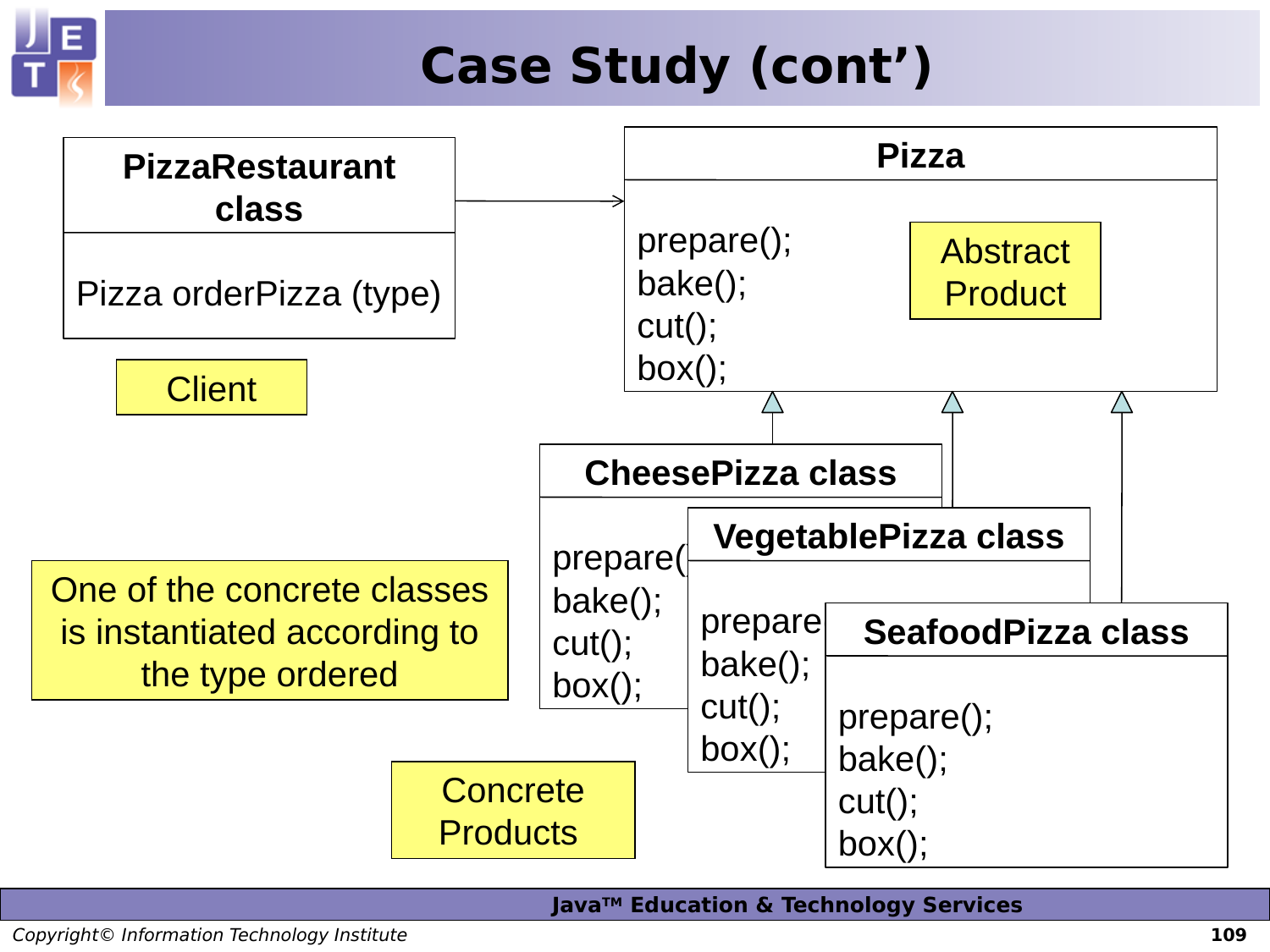

# Case Study (cont’)
Pizza

prepare();
bake();
cut();
box();
PizzaRestaurant class

Pizza orderPizza (type)
Abstract Product
Client

CheesePizza class

prepare();
bake();
cut();
box();
VegetablePizza class

prepare();
bake();
cut();
box();
One of the concrete classes is instantiated according to the type ordered
SeafoodPizza class

prepare();
bake();
cut();
box();
Concrete Products